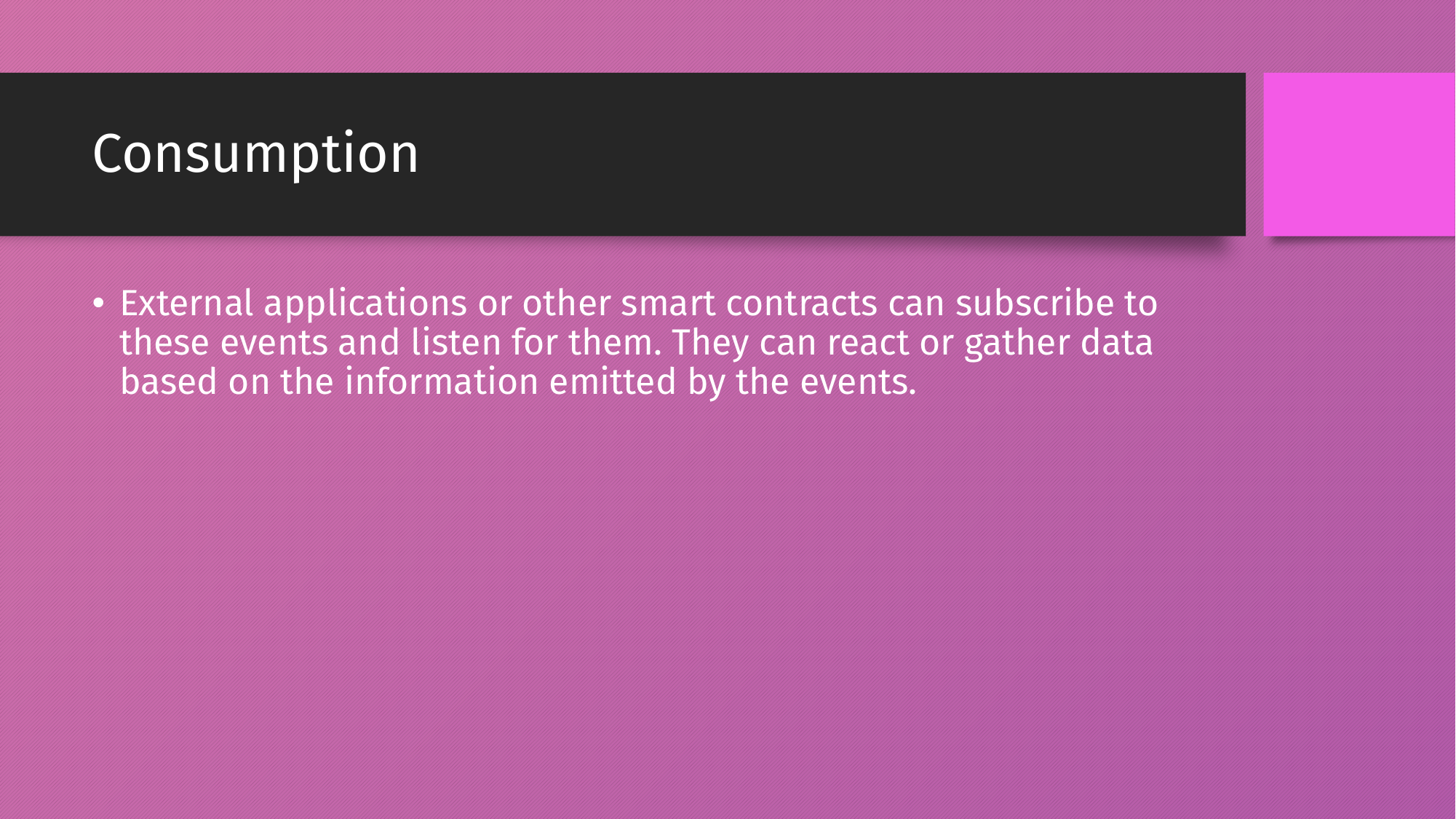

# Consumption
External applications or other smart contracts can subscribe to these events and listen for them. They can react or gather data based on the information emitted by the events.